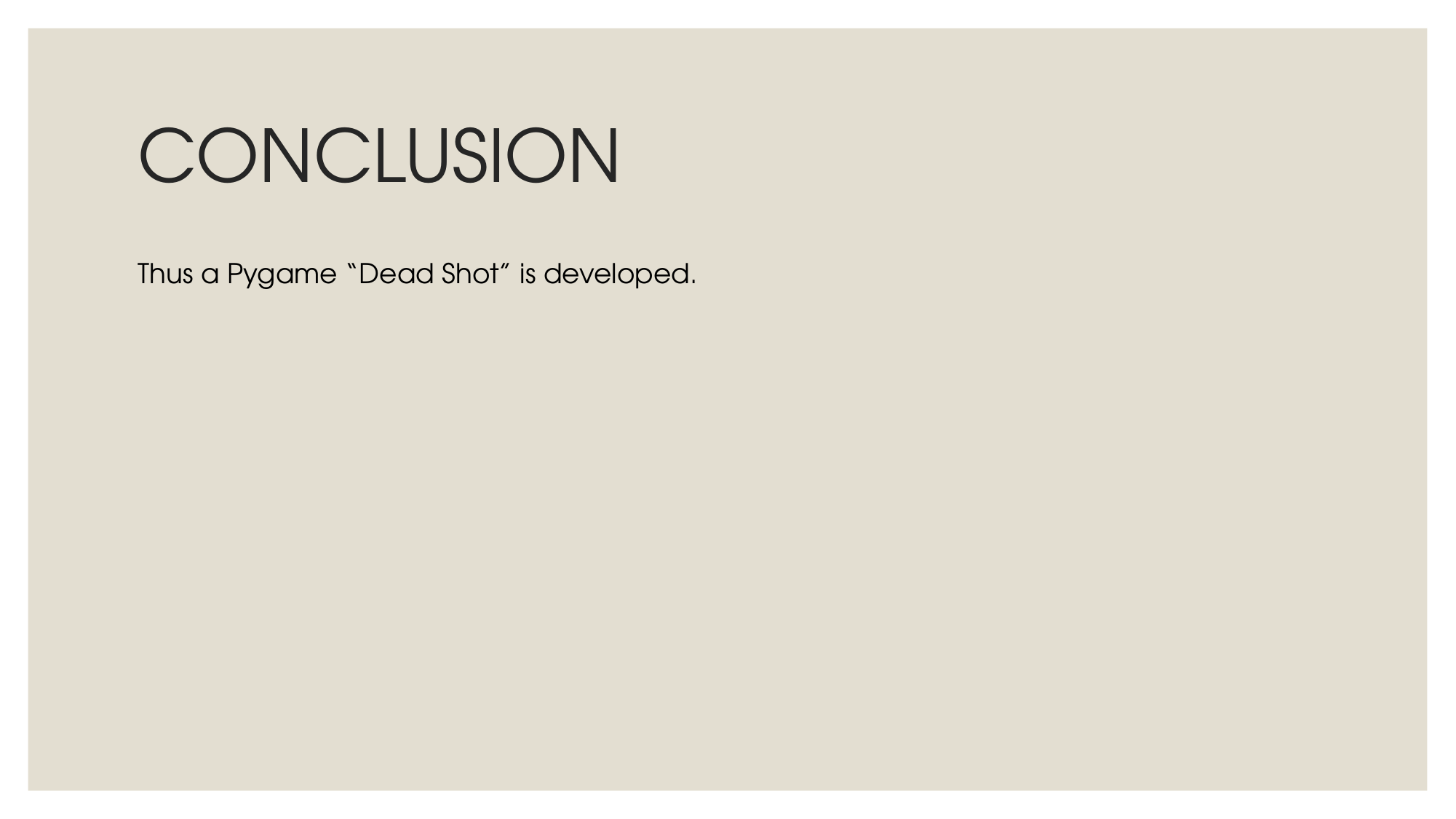

# CONCLUSION
Thus a Pygame “Dead Shot” is developed.